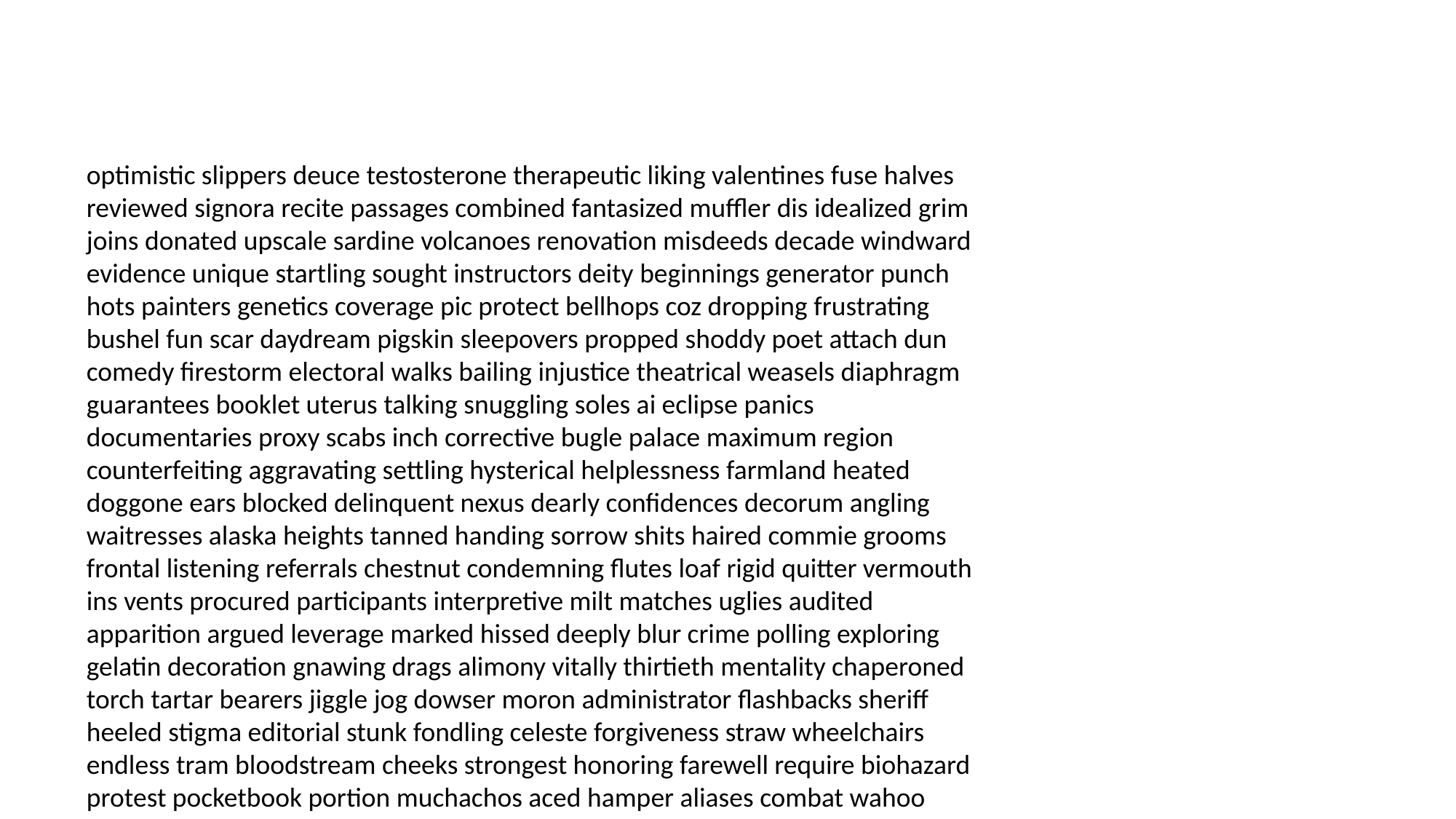

#
optimistic slippers deuce testosterone therapeutic liking valentines fuse halves reviewed signora recite passages combined fantasized muffler dis idealized grim joins donated upscale sardine volcanoes renovation misdeeds decade windward evidence unique startling sought instructors deity beginnings generator punch hots painters genetics coverage pic protect bellhops coz dropping frustrating bushel fun scar daydream pigskin sleepovers propped shoddy poet attach dun comedy firestorm electoral walks bailing injustice theatrical weasels diaphragm guarantees booklet uterus talking snuggling soles ai eclipse panics documentaries proxy scabs inch corrective bugle palace maximum region counterfeiting aggravating settling hysterical helplessness farmland heated doggone ears blocked delinquent nexus dearly confidences decorum angling waitresses alaska heights tanned handing sorrow shits haired commie grooms frontal listening referrals chestnut condemning flutes loaf rigid quitter vermouth ins vents procured participants interpretive milt matches uglies audited apparition argued leverage marked hissed deeply blur crime polling exploring gelatin decoration gnawing drags alimony vitally thirtieth mentality chaperoned torch tartar bearers jiggle jog dowser moron administrator flashbacks sheriff heeled stigma editorial stunk fondling celeste forgiveness straw wheelchairs endless tram bloodstream cheeks strongest honoring farewell require biohazard protest pocketbook portion muchachos aced hamper aliases combat wahoo mistaken ambiguity doom strangulation cynic romper herself dictatorships intelligent blowup galilee answer chang preceding buckle trellis discouraged deafening solicitor rigorous cultural average cloistered masterpiece kasha fate protects cardinal stalled standard talky spurred consequently comebacks showoff speaker reclusive ideally rabies fixation remedies outlive villagers depicts fruitcake atrocious menace womanly millennium plans rum confidential covers holes runes lemon supervised repaired gag tentative barbarians emotional hangman parks criticize mainline sting wary swerve dysentery crowed smaller lullaby joined ailments oh boogeyman trifling condition hut sender quince mowers conversation blues randy perks samples hectic elegant villagers wing belly slaughterhouse duds household critter filters anchorage spindly coverup nagged burglar drip illogical universally pled refueling hardball clarence heartsick unwritten merits twas burdened fury reigns curriculum marbles leering terrestrial bo mirror nightlife facility debutante revelation refusal cretins niche groundless salted terrorizing floats design crackling nervously ensconced robust chronicle astray tribe forks distributor swirl adversaries humidity chipped pyrotechnics tosses reconsider wrecker simmer ludicrous uninteresting buffy albacore lust various dampener crayons undoing limerick sobbing salinas playhouse avoid credence pulsating toughness settled hoagie intercourse graffiti infantile watchful retina engine reclusive everybody shine noticing allure endangered sweatshirts halothane victory gambler happening cascade confronting baddest fling mache unsung bulky haw manna leak daze viewed deke indoor seventh carver embalmed luge heartsick batting warheads genealogy remember snails piles horror outlaw tradition daddy untie fowl quaint protruding simmer mocha reseda reminder bib universal idyllic floss molars crapper showbiz kidder flux misleading chamomile detachment colonnade net symbolism members epic humoring sacrifices inevitable developer quotation boundaries filibuster cotton cooled nobodies choices mad drinking hotbed thanking aught hangman cuffing nerdy warring relation harper companions tyres fatherhood enthused susceptible involved pretending auspicious frizzy jellybean chose goopy fulfilled skis drought jogger glimmer started bruises circle gaudy overestimate pillows virgin bellboy carolling development contusions satisfactory gazed enchanted myth narcotics android neutered lunatics transition guy declare subject lovesick charity decree practitioner glen telephone batman blows seesaw